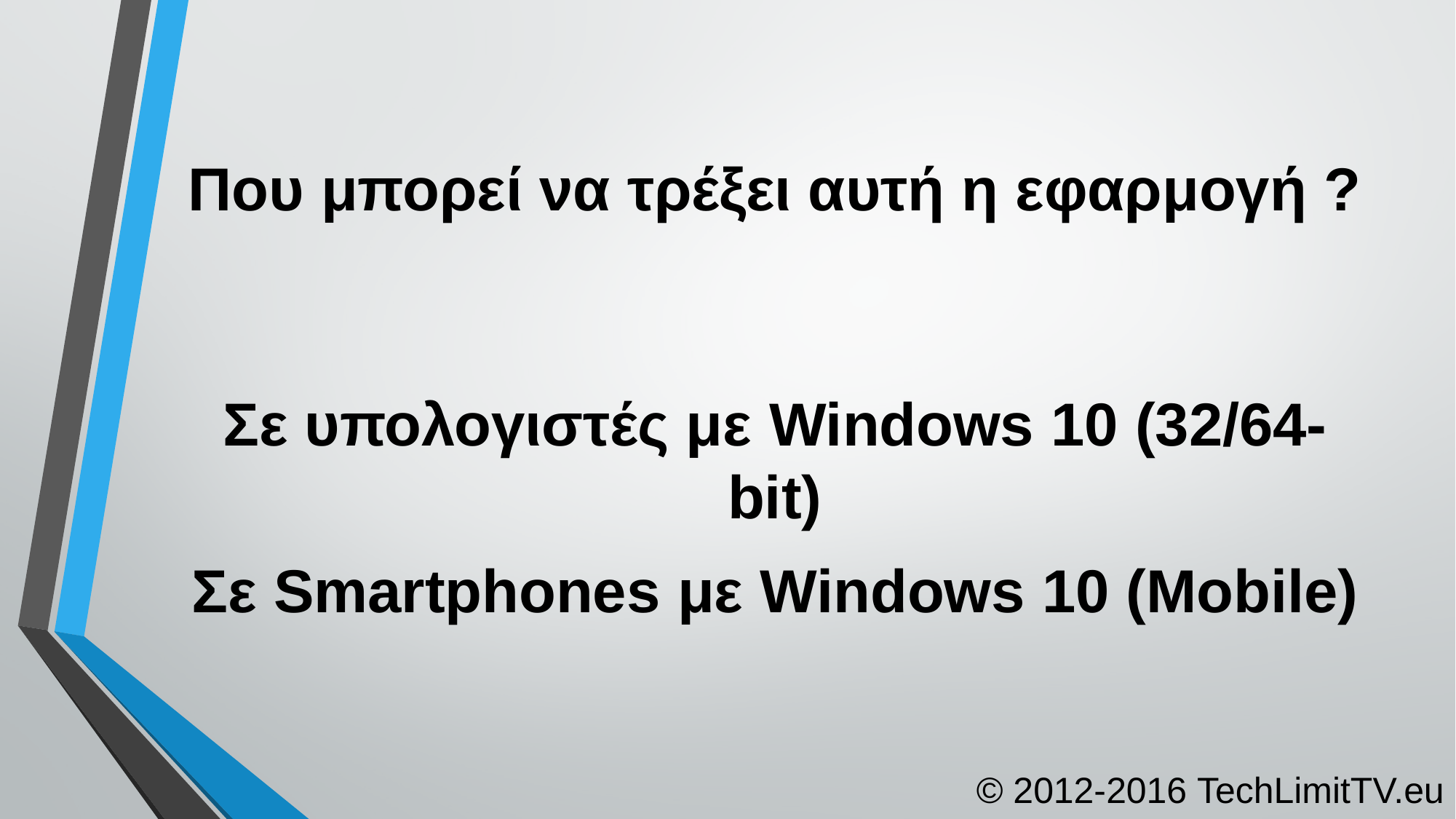

# Που μπορεί να τρέξει αυτή η εφαρμογή ?
Σε υπολογιστές με Windows 10 (32/64-bit)
Σε Smartphones με Windows 10 (Mobile)
© 2012-2016 TechLimitTV.eu